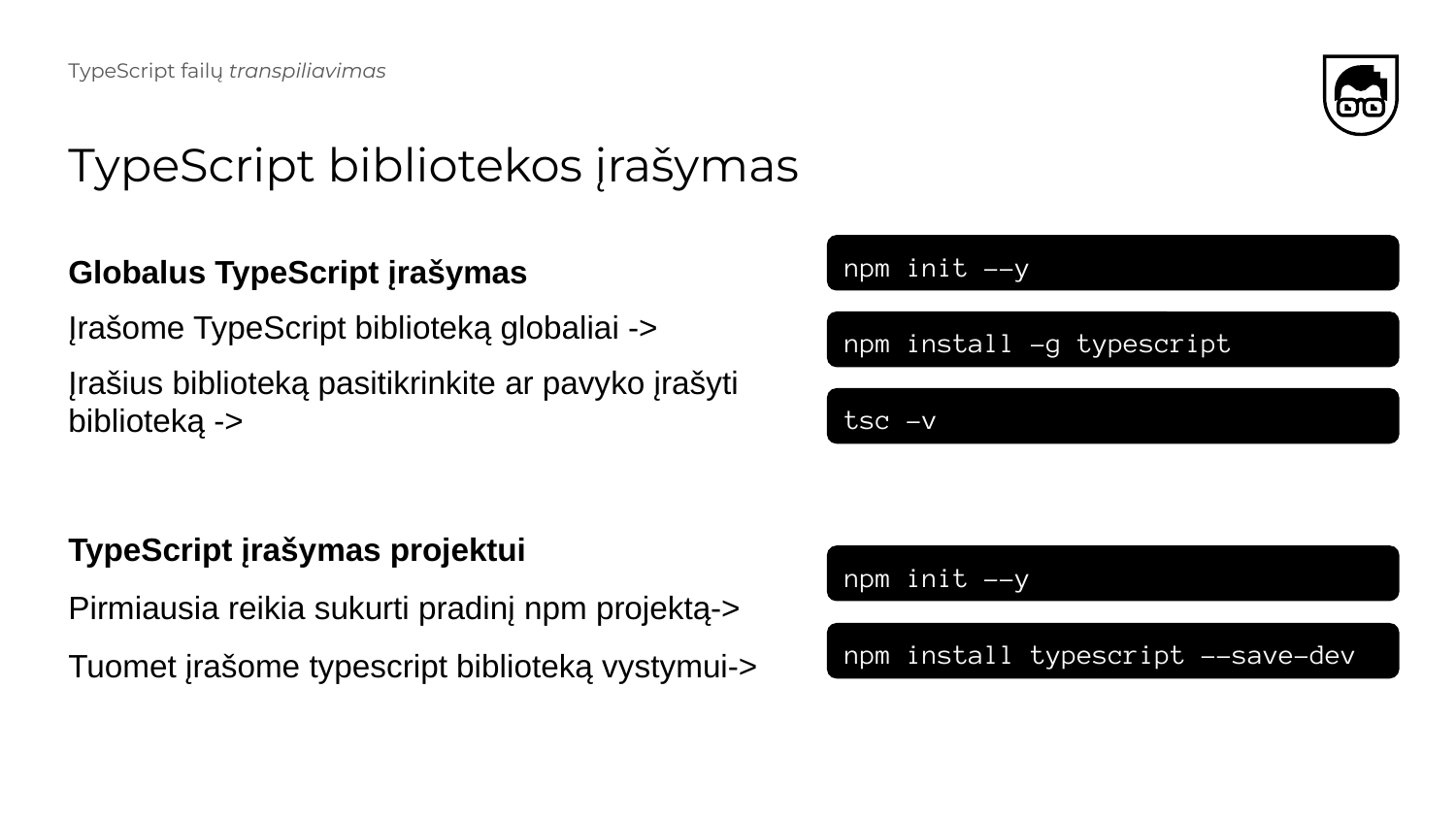

TypeScript failų transpiliavimas
# TypeScript bibliotekos įrašymas
npm init --y
Globalus TypeScript įrašymas
Įrašome TypeScript biblioteką globaliai ->
Įrašius biblioteką pasitikrinkite ar pavyko įrašyti biblioteką ->

TypeScript įrašymas projektui
Pirmiausia reikia sukurti pradinį npm projektą->
Tuomet įrašome typescript biblioteką vystymui->
npm install -g typescript
tsc -v
npm init --y
npm install typescript --save-dev